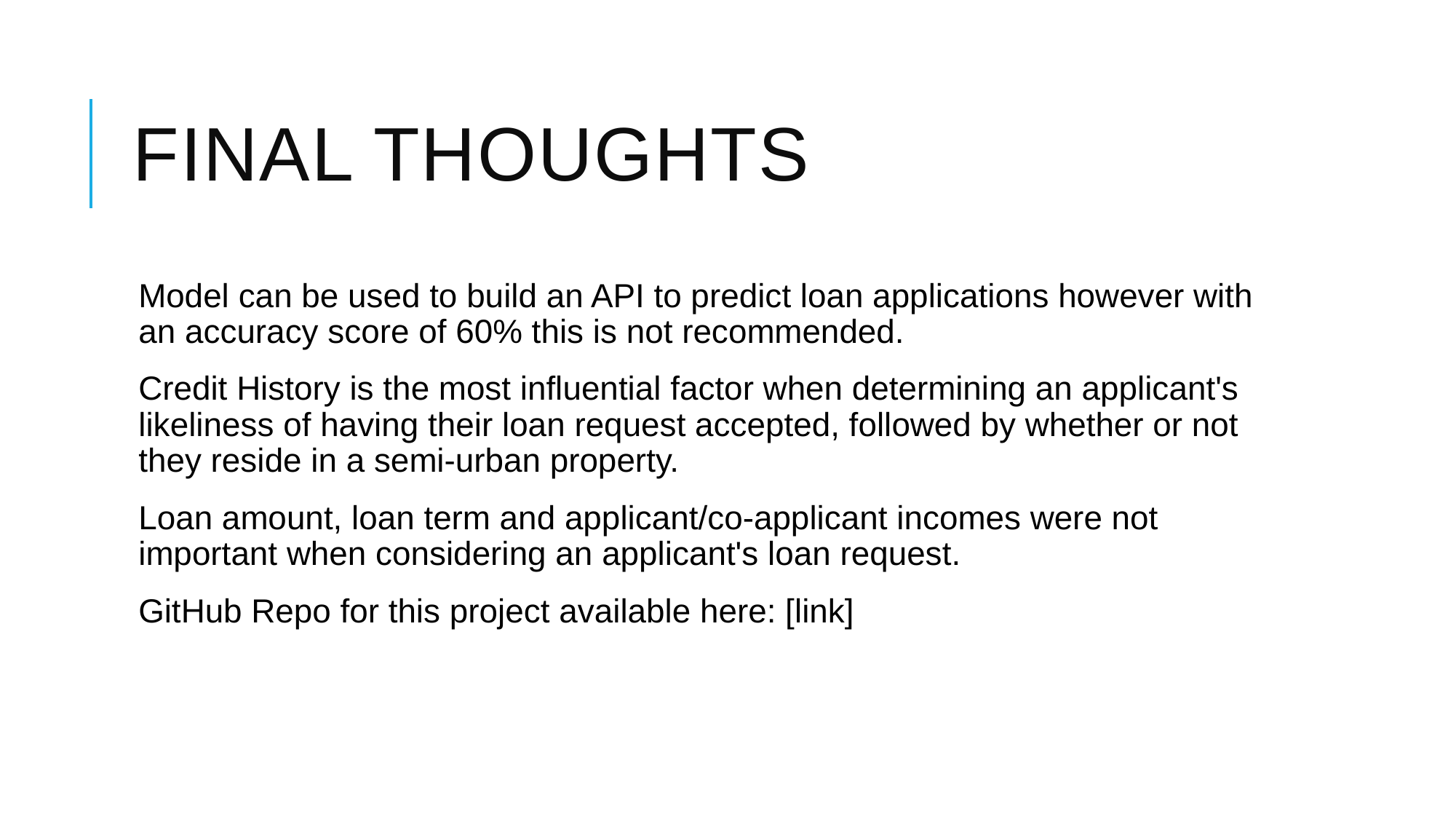

# Final Thoughts
Model can be used to build an API to predict loan applications however with an accuracy score of 60% this is not recommended.
Credit History is the most influential factor when determining an applicant's likeliness of having their loan request accepted, followed by whether or not they reside in a semi-urban property.
Loan amount, loan term and applicant/co-applicant incomes were not important when considering an applicant's loan request.
GitHub Repo for this project available here: [link]